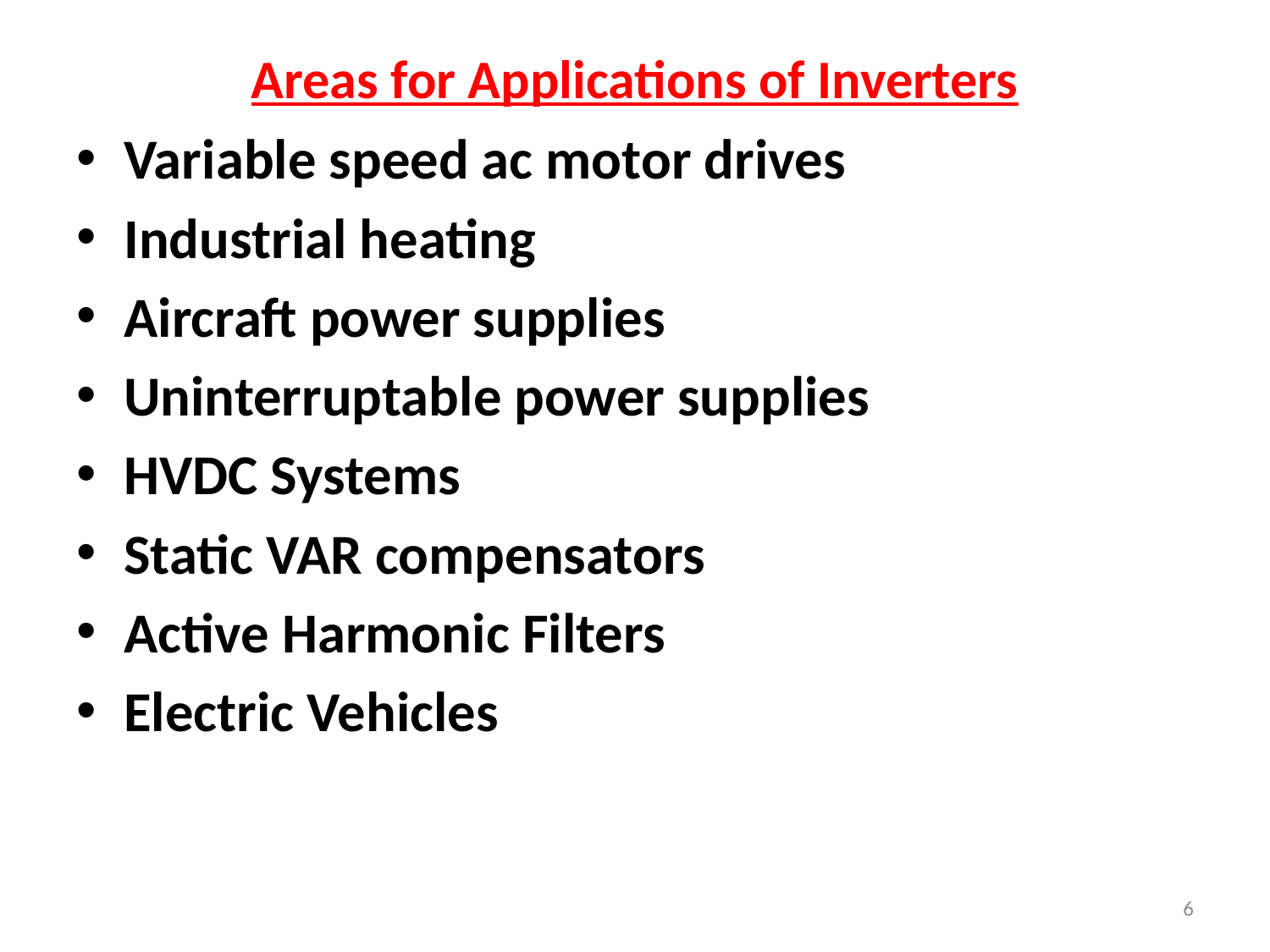

# Areas for Applications of Inverters
Variable speed ac motor drives
Industrial heating
Aircraft power supplies
Uninterruptable power supplies
HVDC Systems
Static VAR compensators
Active Harmonic Filters
Electric Vehicles

6